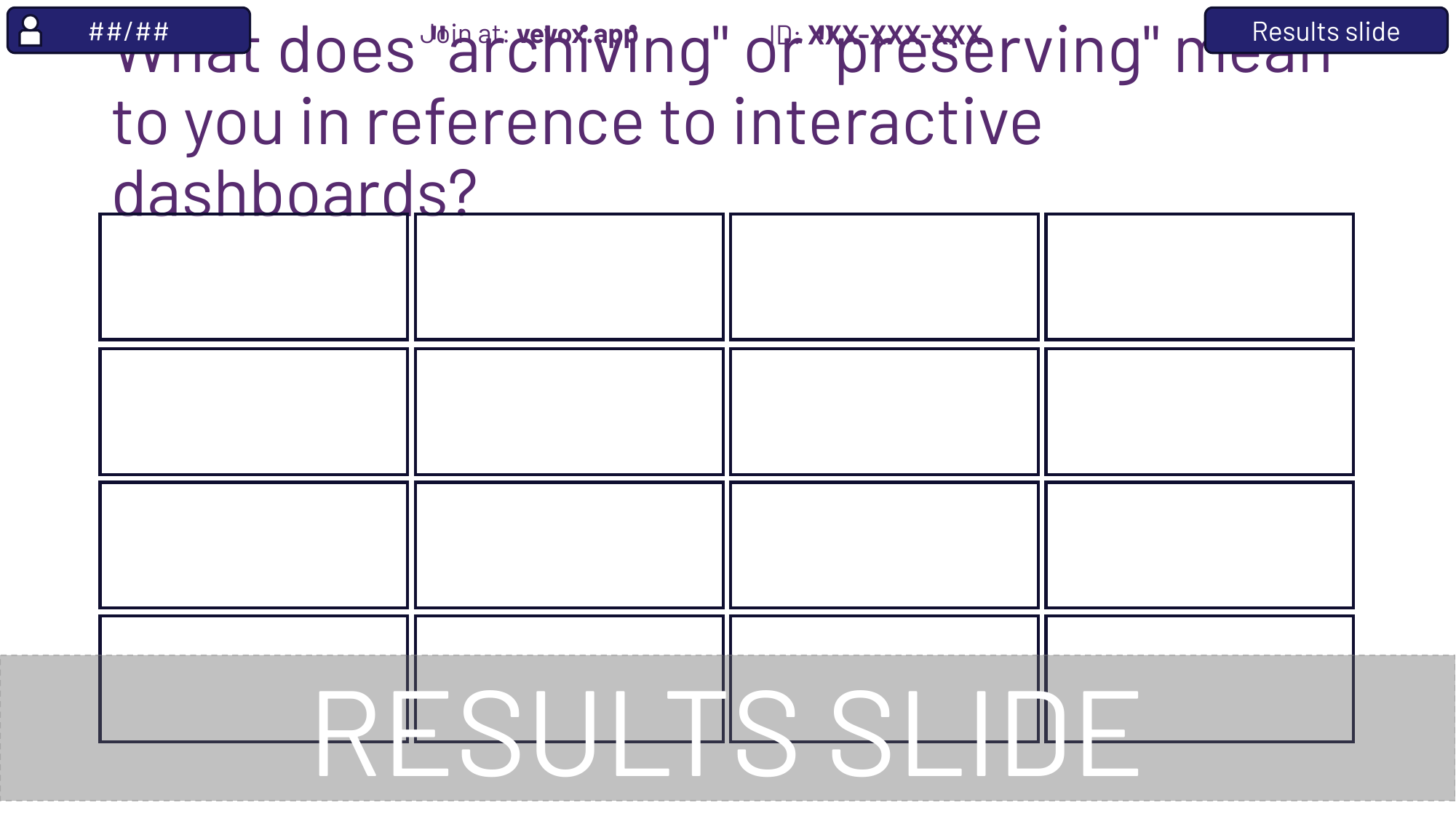

##/##
Results slide
Join at: vevox.app
ID: XXX-XXX-XXX

# What does "archiving" or "preserving" mean to you in reference to interactive dashboards?

RESULTS SLIDE